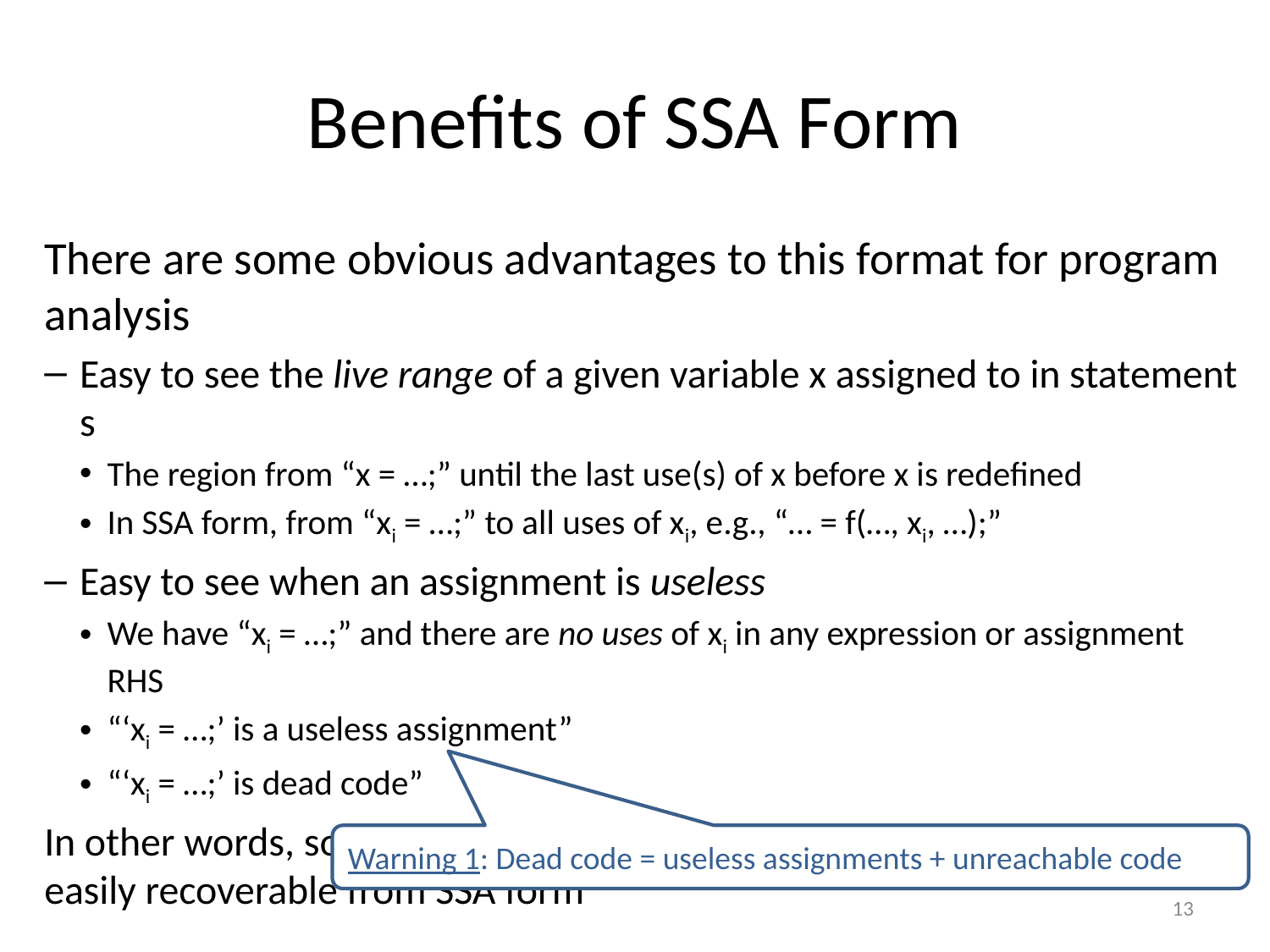

# Benefits of SSA Form
There are some obvious advantages to this format for program analysis
Easy to see the live range of a given variable x assigned to in statement s
The region from “x = …;” until the last use(s) of x before x is redefined
In SSA form, from “xi = …;” to all uses of xi, e.g., “… = f(…, xi, …);”
Easy to see when an assignment is useless
We have “xi = …;” and there are no uses of xi in any expression or assignment RHS
“‘xi = …;’ is a useless assignment”
“‘xi = …;’ is dead code”
In other words, some useful information is pre-computed, or at least easily recoverable from SSA form
Warning 1: Dead code = useless assignments + unreachable code
13